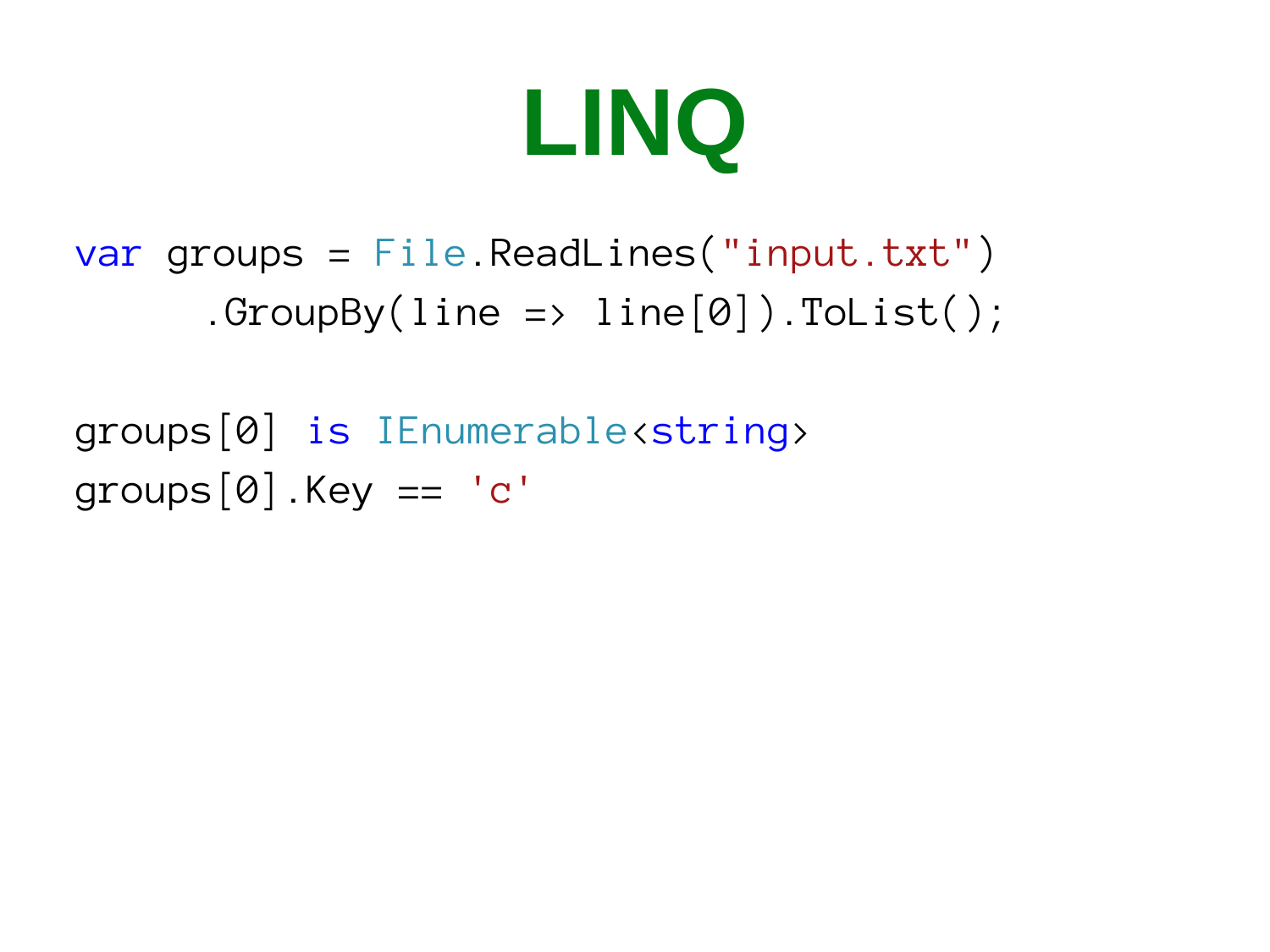

# LINQ
var groups = File.ReadLines("input.txt")
	.GroupBy(line => line[0]).ToList();

groups[0] is IEnumerable<string>
groups[0].Key == 'c'